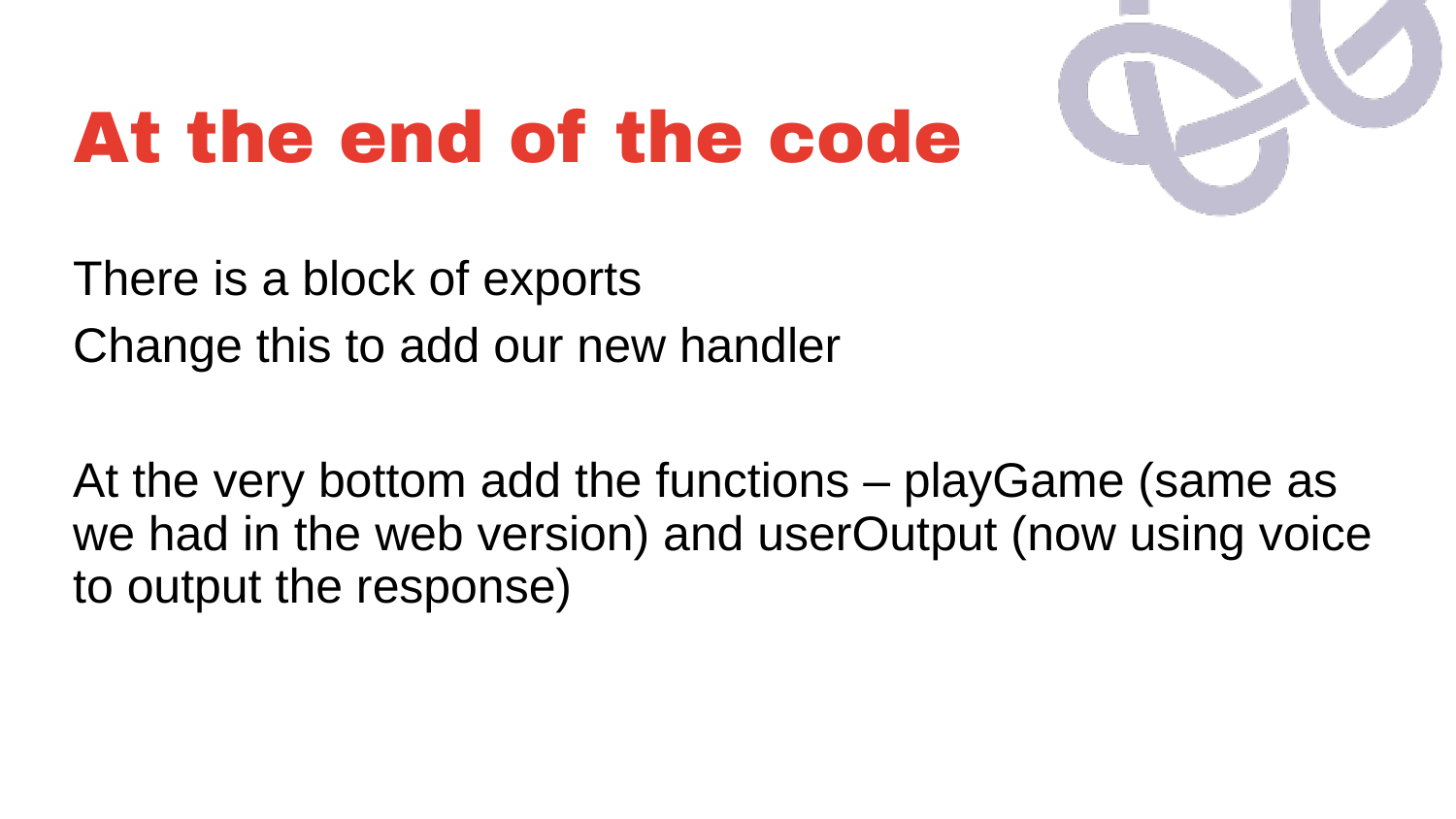

# At the end of the code
There is a block of exports
Change this to add our new handler

At the very bottom add the functions – playGame (same as we had in the web version) and userOutput (now using voice to output the response)